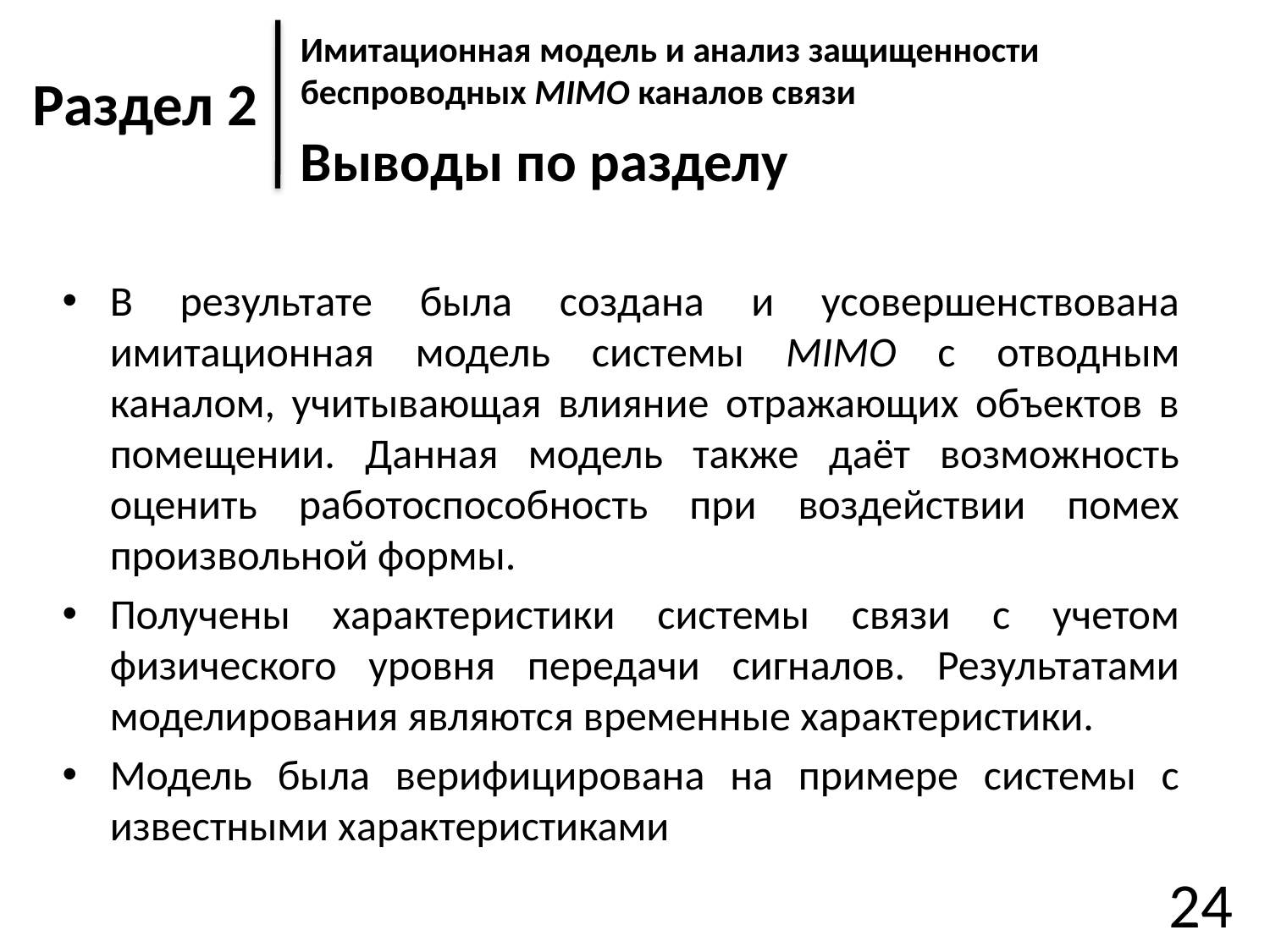

Имитационная модель и анализ защищенности беспроводных MIMO каналов связи
Раздел 2
Выводы по разделу
В результате была создана и усовершенствована имитационная модель системы MIMO с отводным каналом, учитывающая влияние отражающих объектов в помещении. Данная модель также даёт возможность оценить работоспособность при воздействии помех произвольной формы.
Получены характеристики системы связи с учетом физического уровня передачи сигналов. Результатами моделирования являются временные характеристики.
Модель была верифицирована на примере системы с известными характеристиками
24